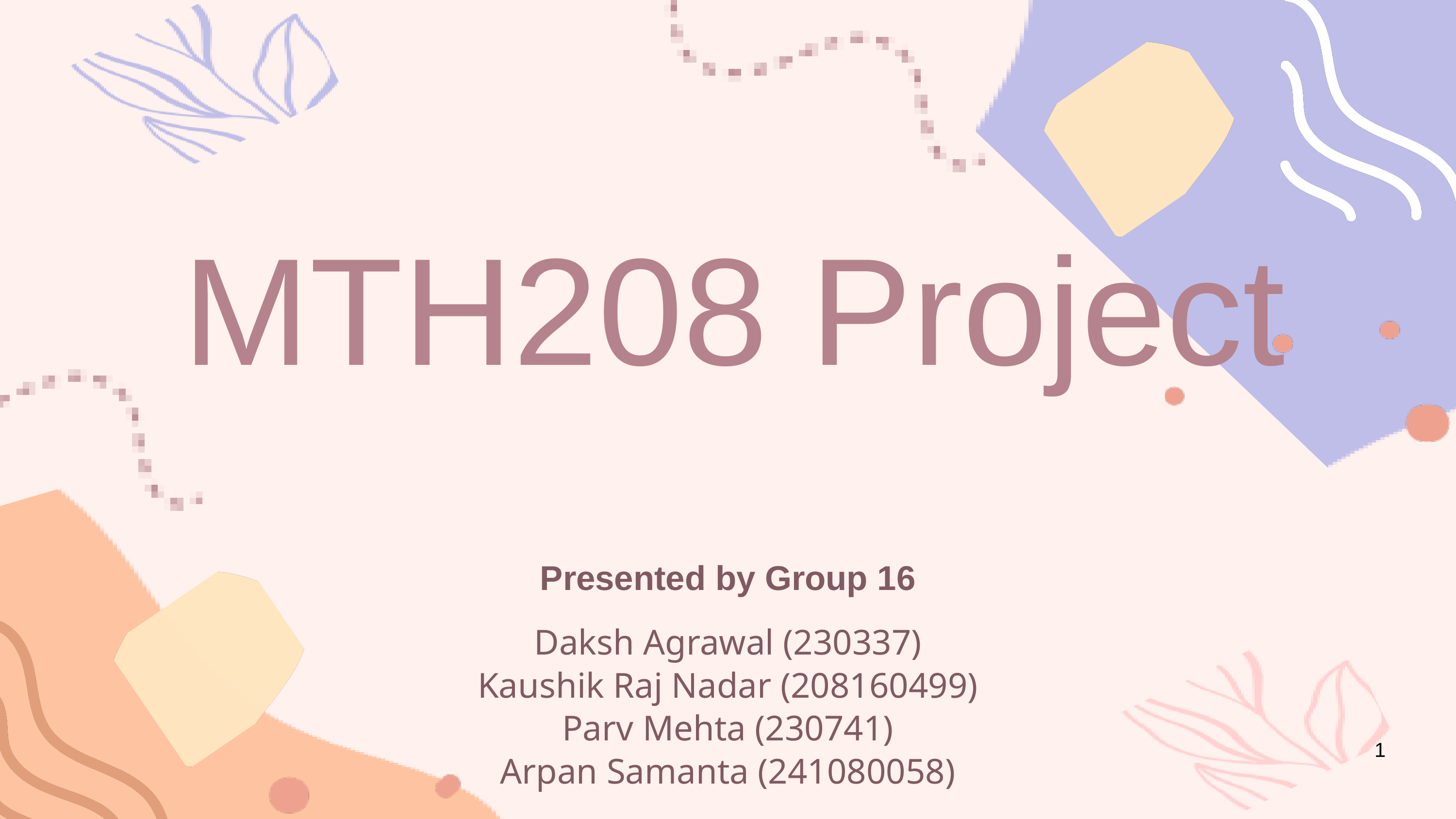

MTH208 Project

Presented by Group 16

Daksh Agrawal (230337)
Kaushik Raj Nadar (208160499)
Parv Mehta (230741)
Arpan Samanta (241080058)

1